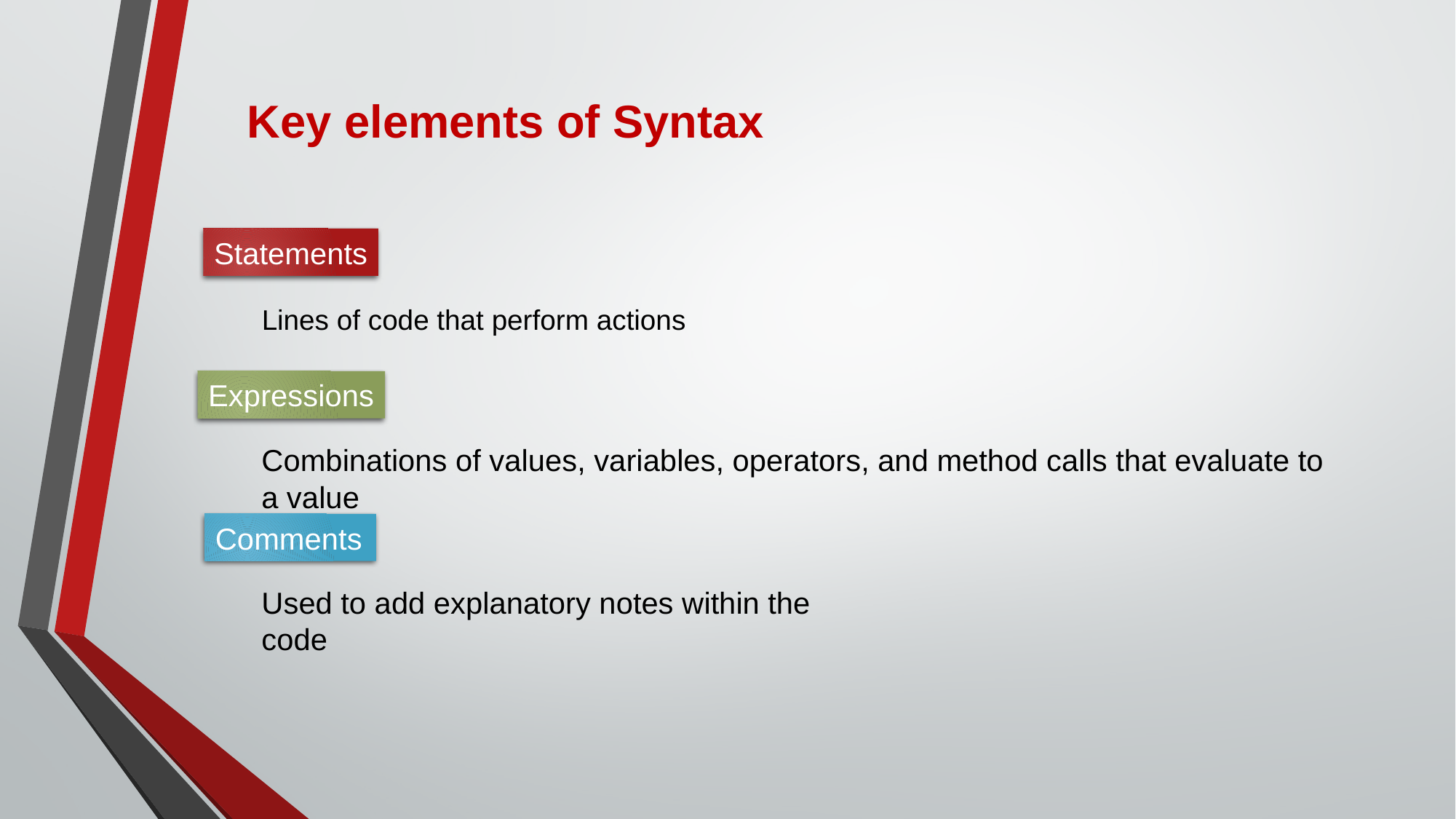

# Key elements of Syntax
Statements
Lines of code that perform actions
Expressions
Combinations of values, variables, operators, and method calls that evaluate to a value
Comments
Used to add explanatory notes within the code